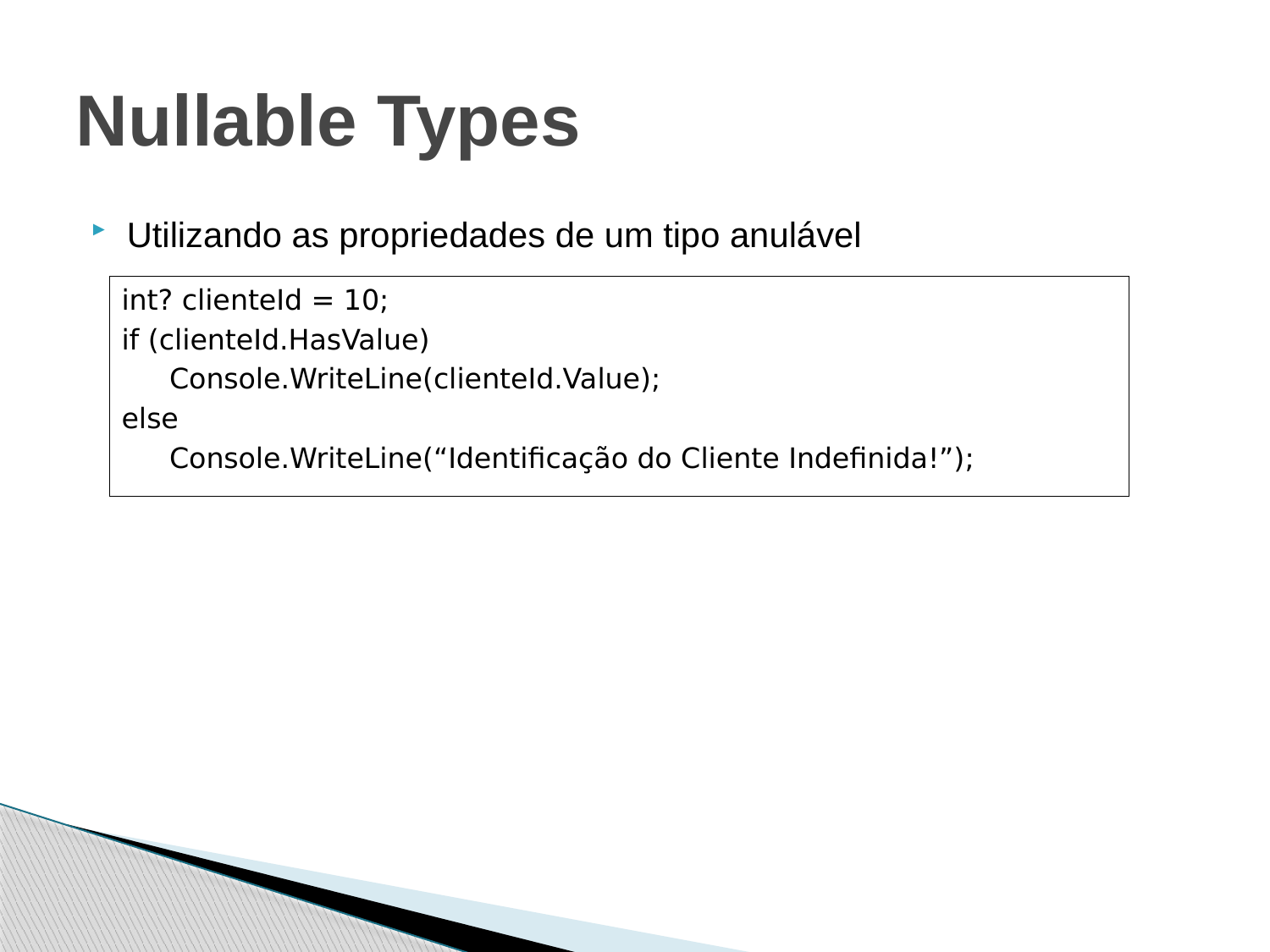

# Nullable Types
Utilizando as propriedades de um tipo anulável

int? clienteId = 10;
if (clienteId.HasValue)
	Console.WriteLine(clienteId.Value);
else
	Console.WriteLine(“Identificação do Cliente Indefinida!”);